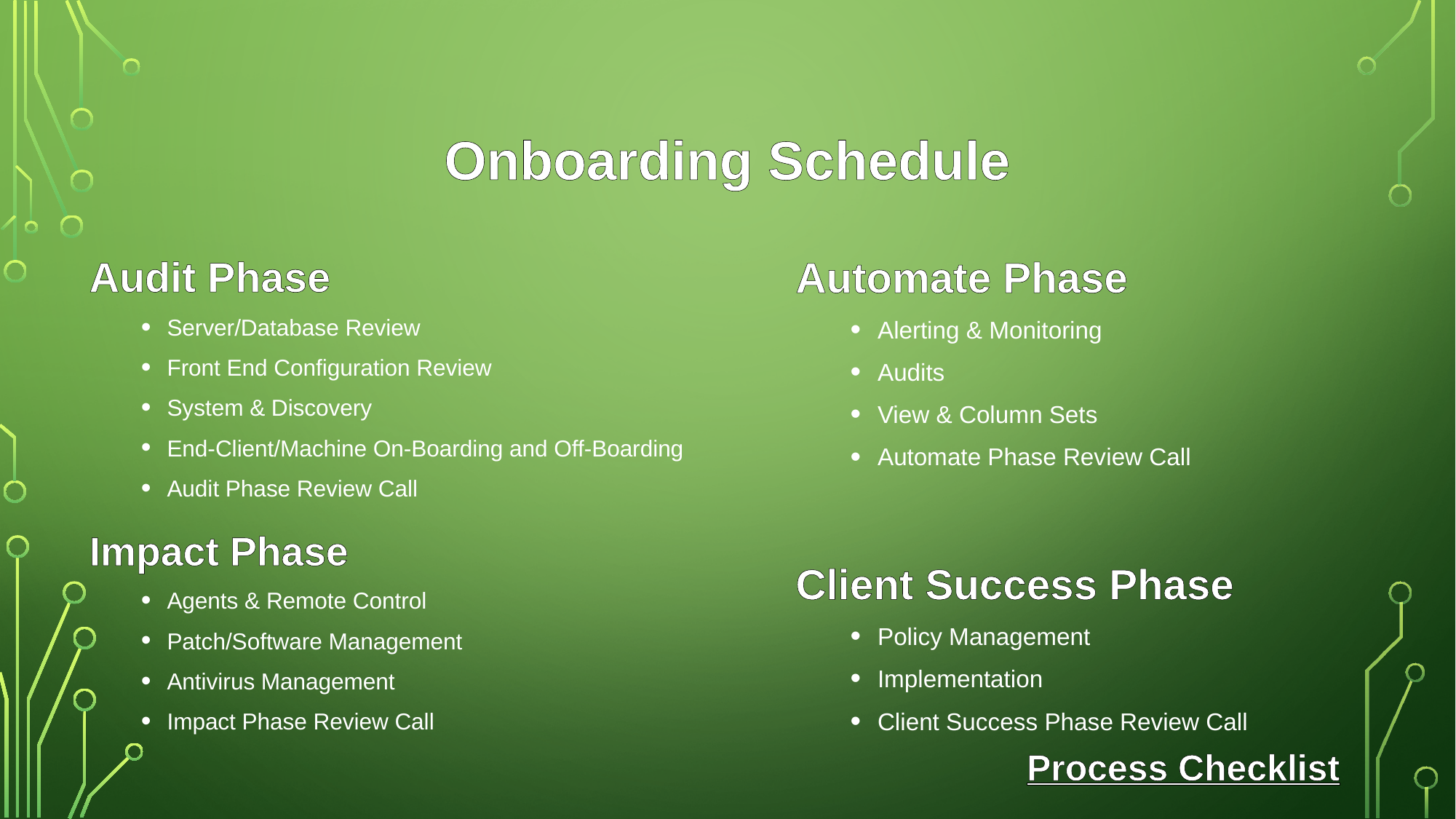

# Onboarding Schedule
Audit Phase
Server/Database Review
Front End Configuration Review
System & Discovery
End-Client/Machine On-Boarding and Off-Boarding
Audit Phase Review Call
Impact Phase
Agents & Remote Control
Patch/Software Management
Antivirus Management
Impact Phase Review Call

Automate Phase
Alerting & Monitoring
Audits
View & Column Sets
Automate Phase Review Call
Client Success Phase
Policy Management
Implementation
Client Success Phase Review Call

Process Checklist